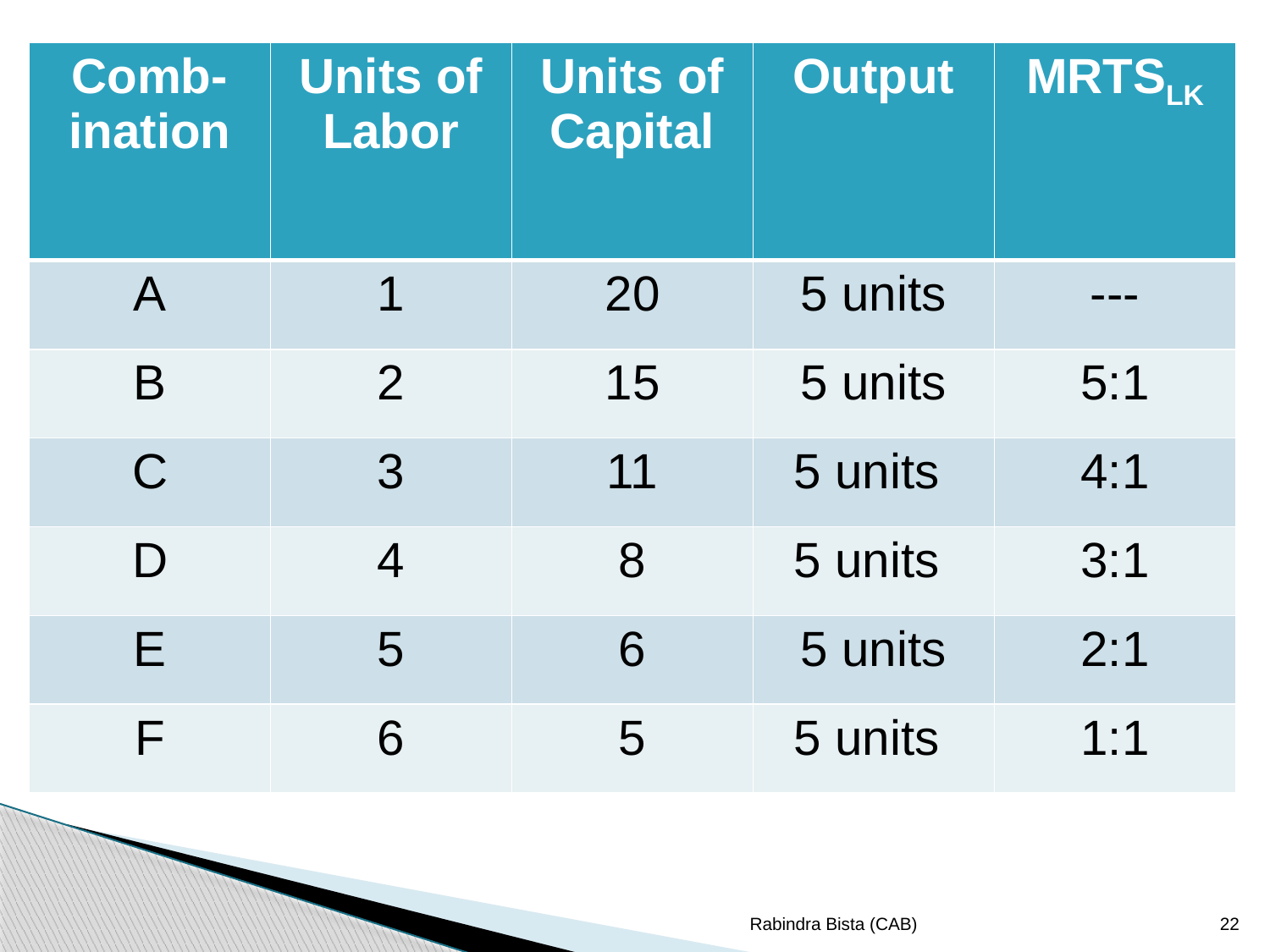

| Comb-ination | Units of Labor | Units of Capital | Output | MRTSLK |
| --- | --- | --- | --- | --- |
| A | 1 | 20 | 5 units | --- |
| B | 2 | 15 | 5 units | 5:1 |
| C | 3 | 11 | 5 units | 4:1 |
| D | 4 | 8 | 5 units | 3:1 |
| E | 5 | 6 | 5 units | 2:1 |
| F | 6 | 5 | 5 units | 1:1 |
Rabindra Bista (CAB)
22